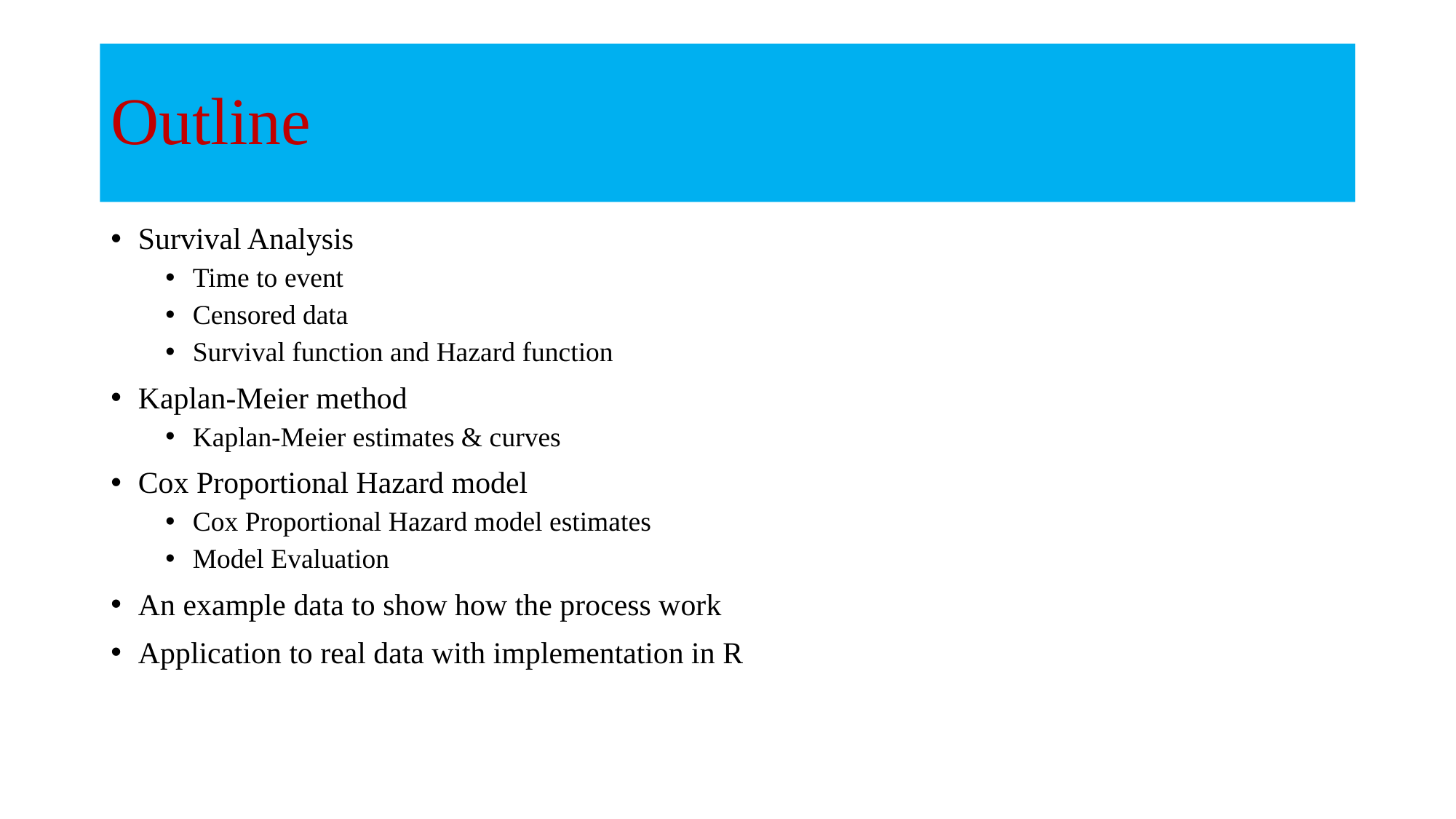

# Outline
Survival Analysis
Time to event
Censored data
Survival function and Hazard function
Kaplan-Meier method
Kaplan-Meier estimates & curves
Cox Proportional Hazard model
Cox Proportional Hazard model estimates
Model Evaluation
An example data to show how the process work
Application to real data with implementation in R